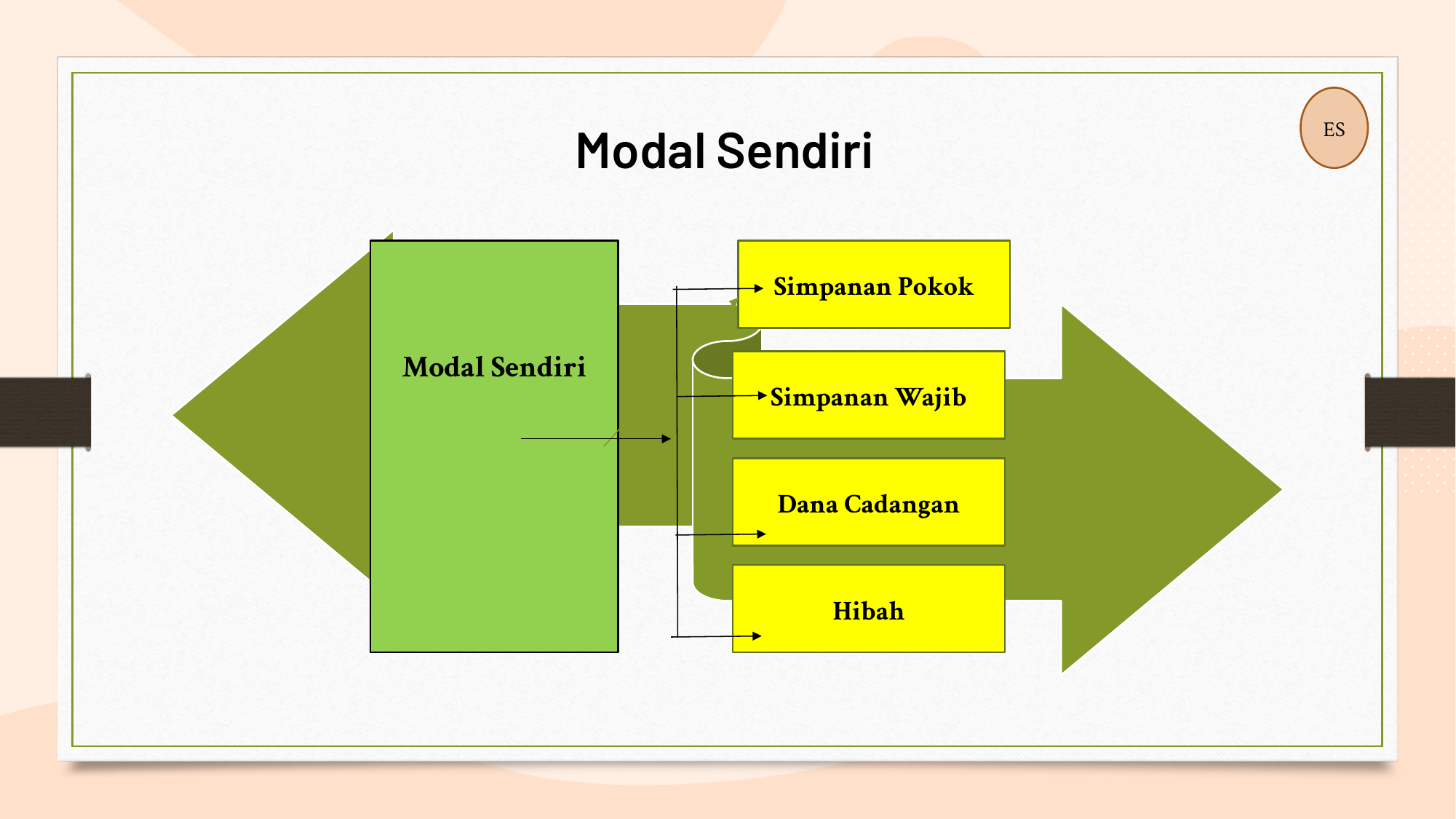

ES
Modal Sendiri

Modal Sendiri

Simpanan Pokok
Simpanan Wajib
Dana Cadangan
Hibah